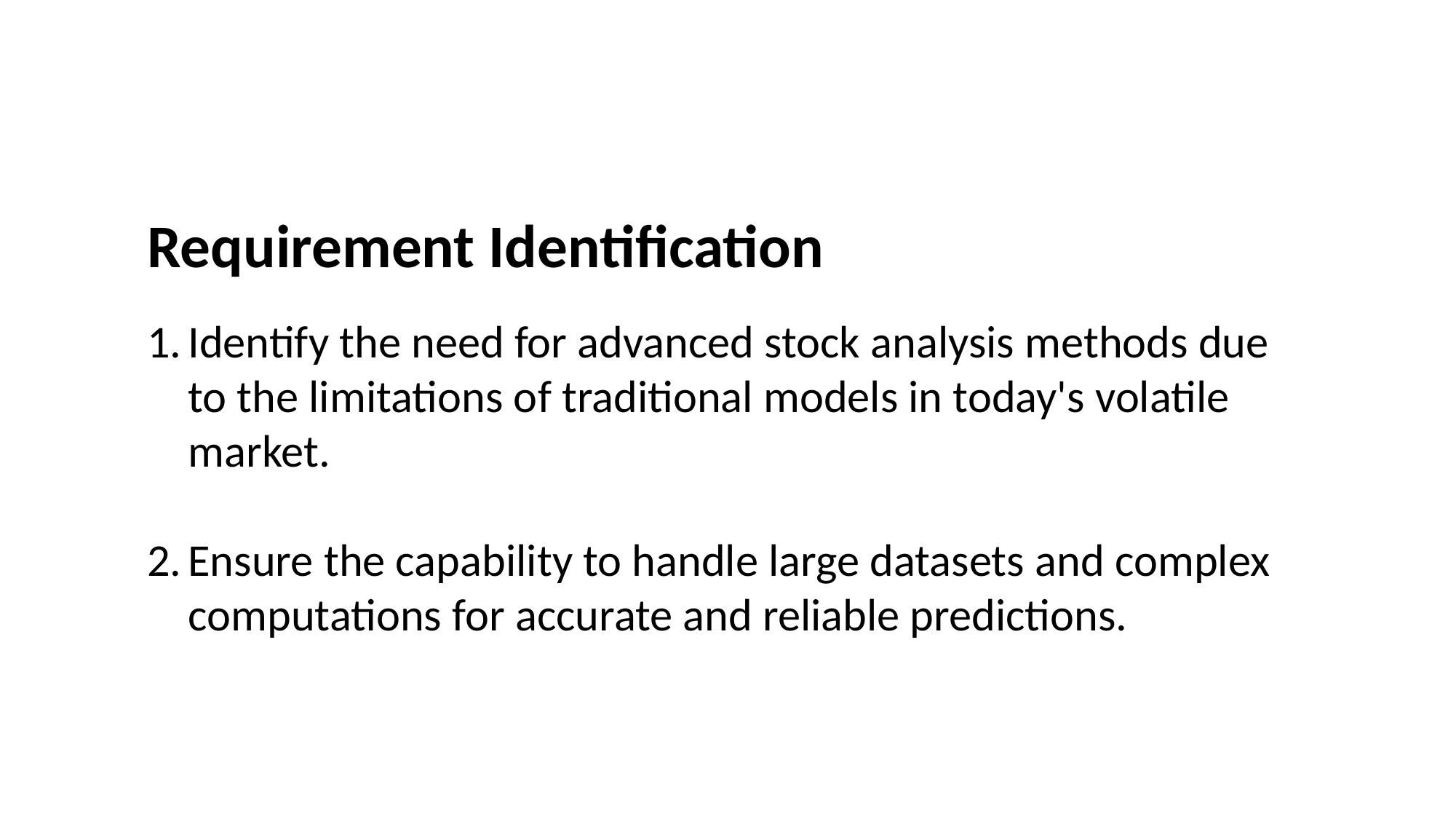

Requirement Identification

Identify the need for advanced stock analysis methods due to the limitations of traditional models in today's volatile market.

Ensure the capability to handle large datasets and complex computations for accurate and reliable predictions.